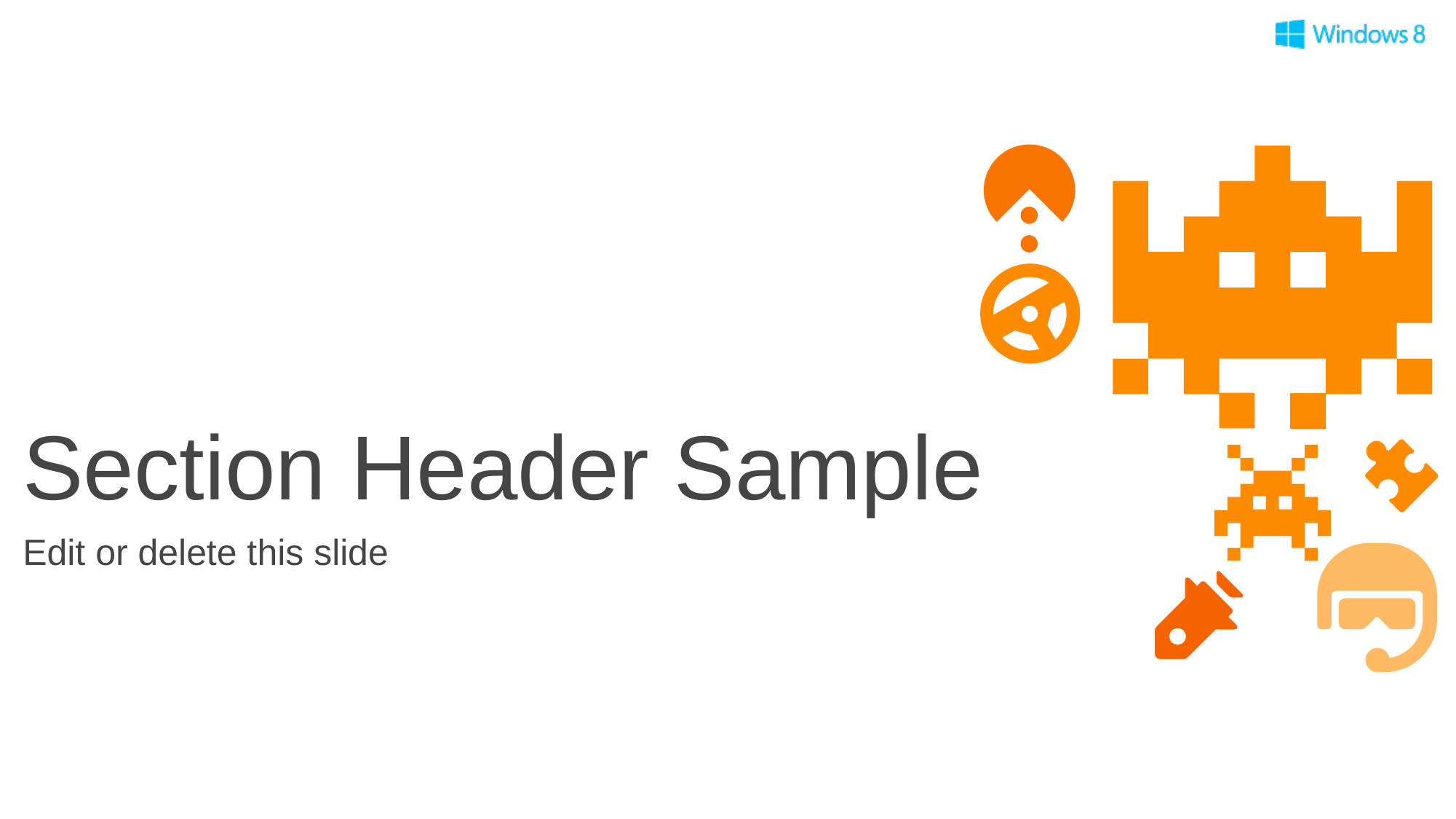

# Section Header Sample
Edit or delete this slide